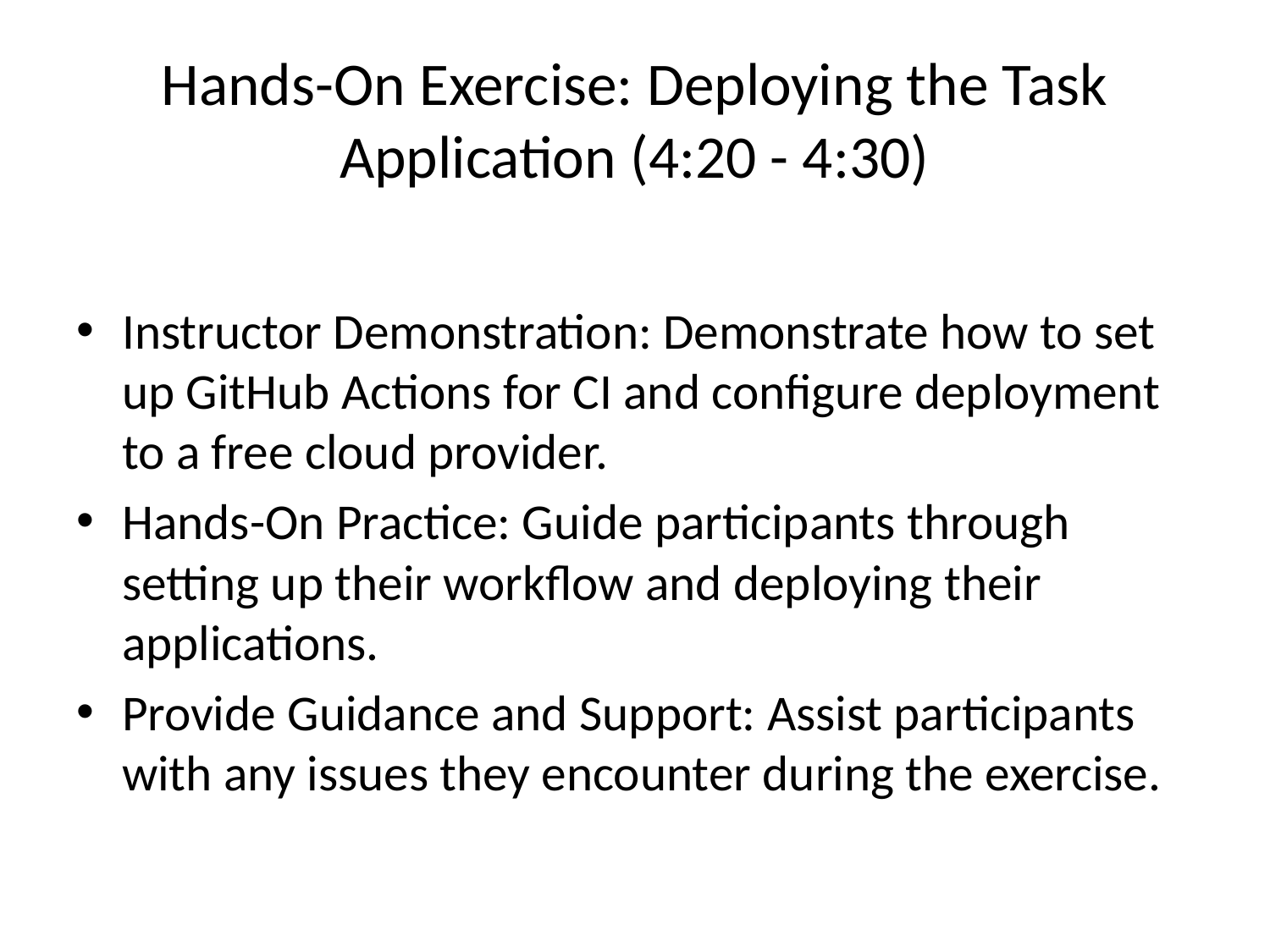

# Hands-On Exercise: Deploying the Task Application (4:20 - 4:30)

Instructor Demonstration: Demonstrate how to set up GitHub Actions for CI and configure deployment to a free cloud provider.
Hands-On Practice: Guide participants through setting up their workflow and deploying their applications.
Provide Guidance and Support: Assist participants with any issues they encounter during the exercise.